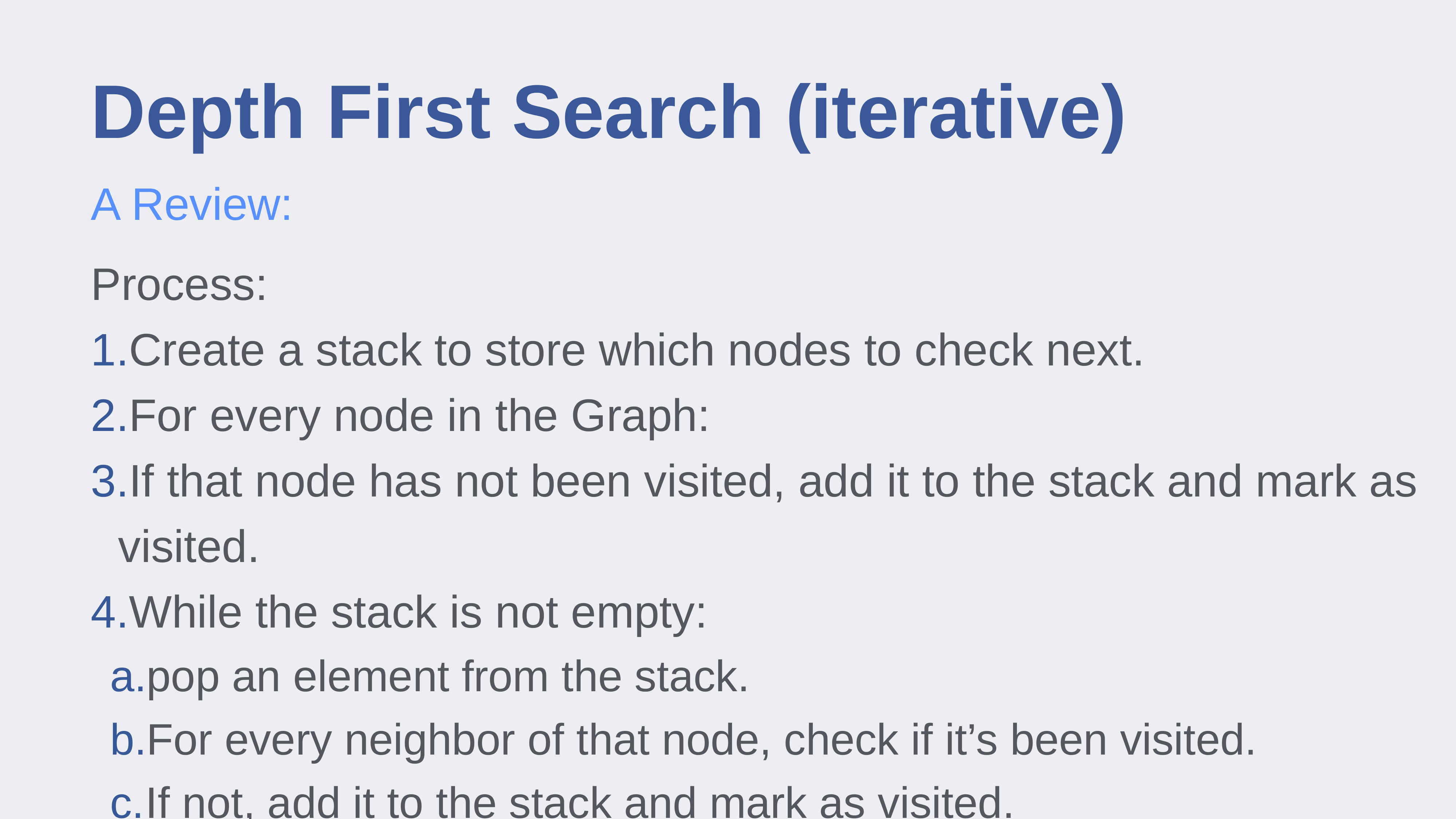

# Depth First Search (iterative)
A Review:
Process:
Create a stack to store which nodes to check next.
For every node in the Graph:
If that node has not been visited, add it to the stack and mark as visited.
While the stack is not empty:
pop an element from the stack.
For every neighbor of that node, check if it’s been visited.
If not, add it to the stack and mark as visited.